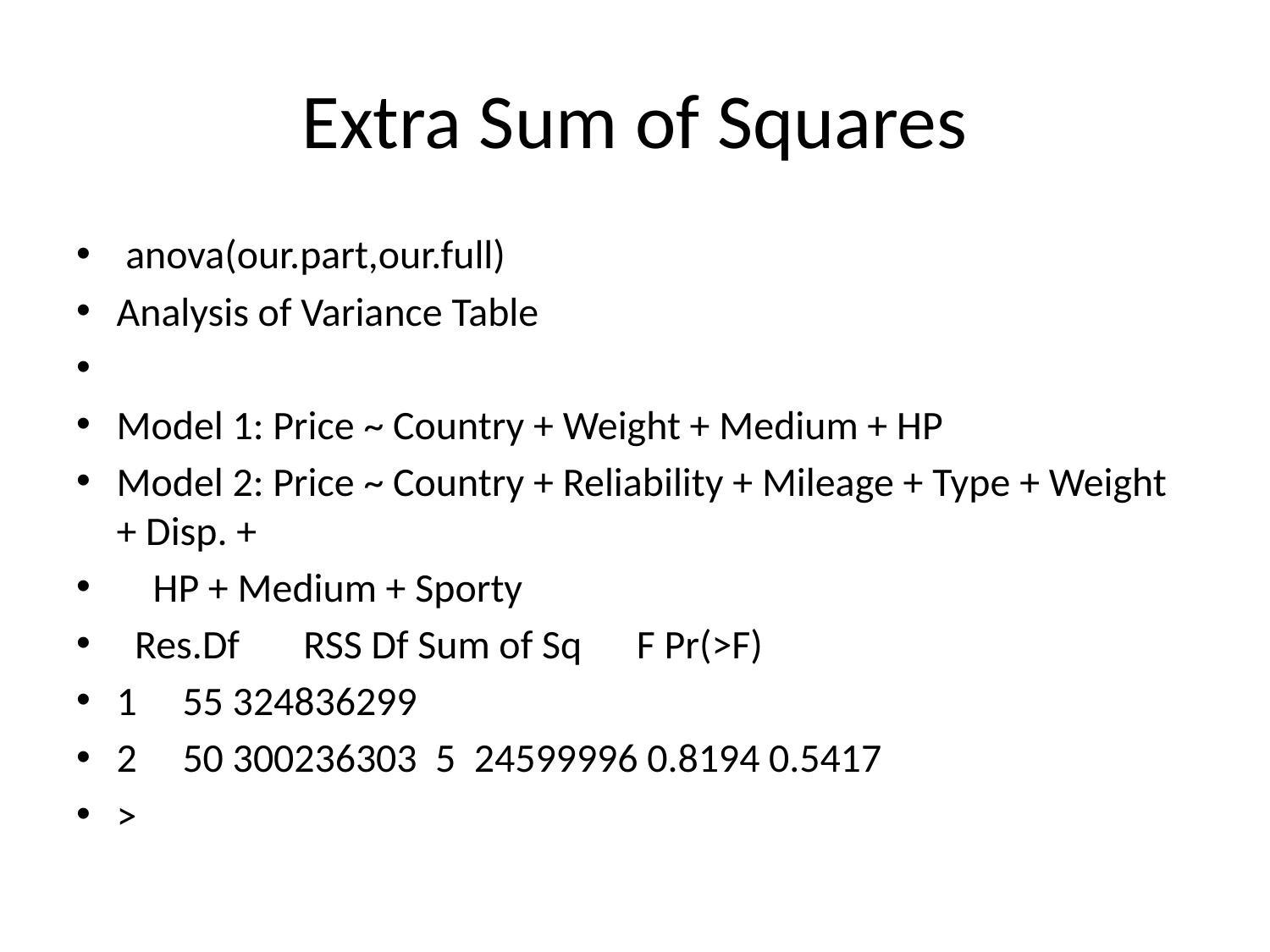

# Extra Sum of Squares
 anova(our.part,our.full)
Analysis of Variance Table

Model 1: Price ~ Country + Weight + Medium + HP
Model 2: Price ~ Country + Reliability + Mileage + Type + Weight + Disp. +
    HP + Medium + Sporty
  Res.Df       RSS Df Sum of Sq      F Pr(>F)
1     55 324836299
2     50 300236303  5  24599996 0.8194 0.5417
>